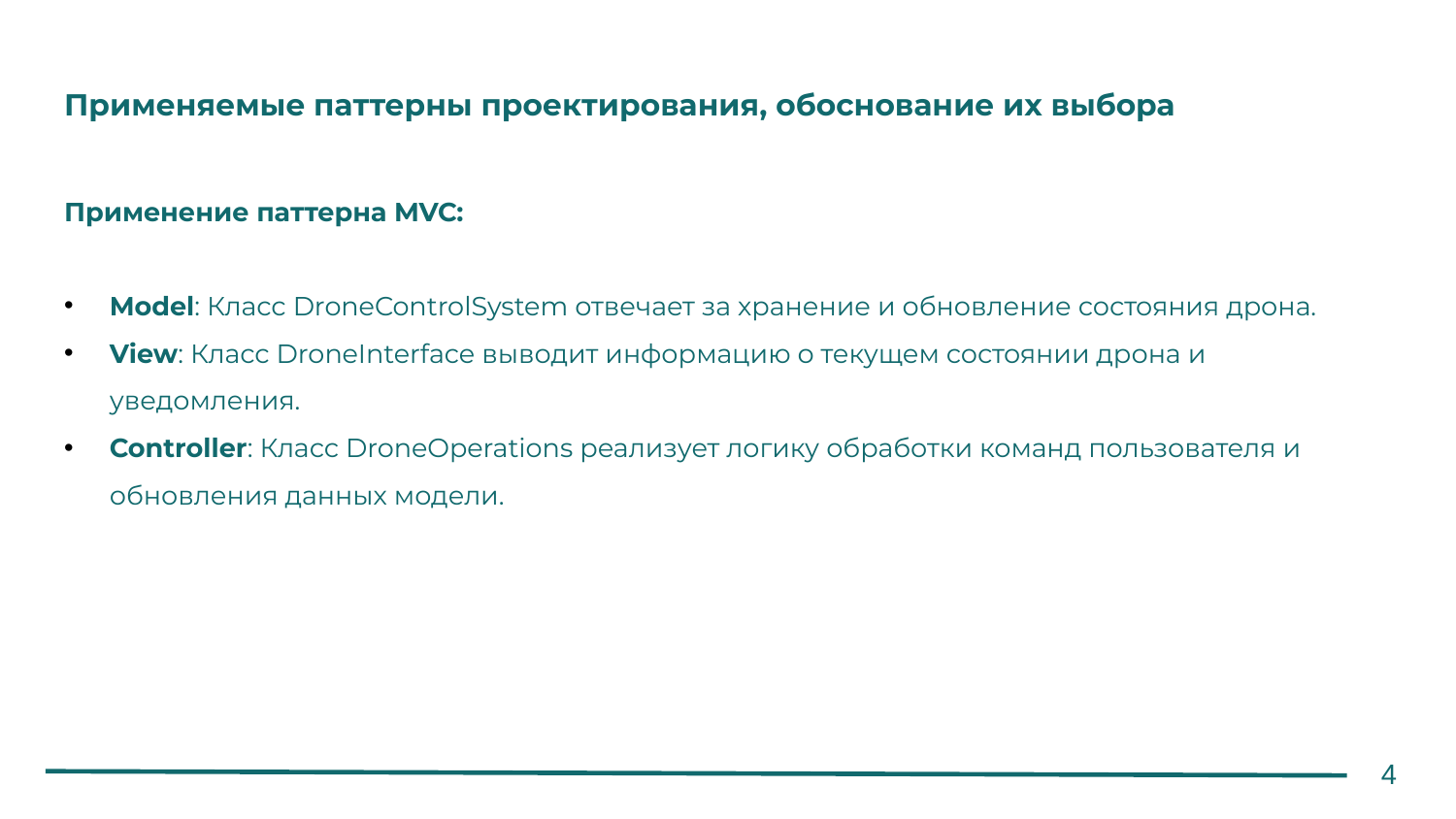

# Применяемые паттерны проектирования, обоснование их выбора
Применение паттерна MVC:

Model: Класс DroneControlSystem отвечает за хранение и обновление состояния дрона.
View: Класс DroneInterface выводит информацию о текущем состоянии дрона и уведомления.
Controller: Класс DroneOperations реализует логику обработки команд пользователя и обновления данных модели.
4